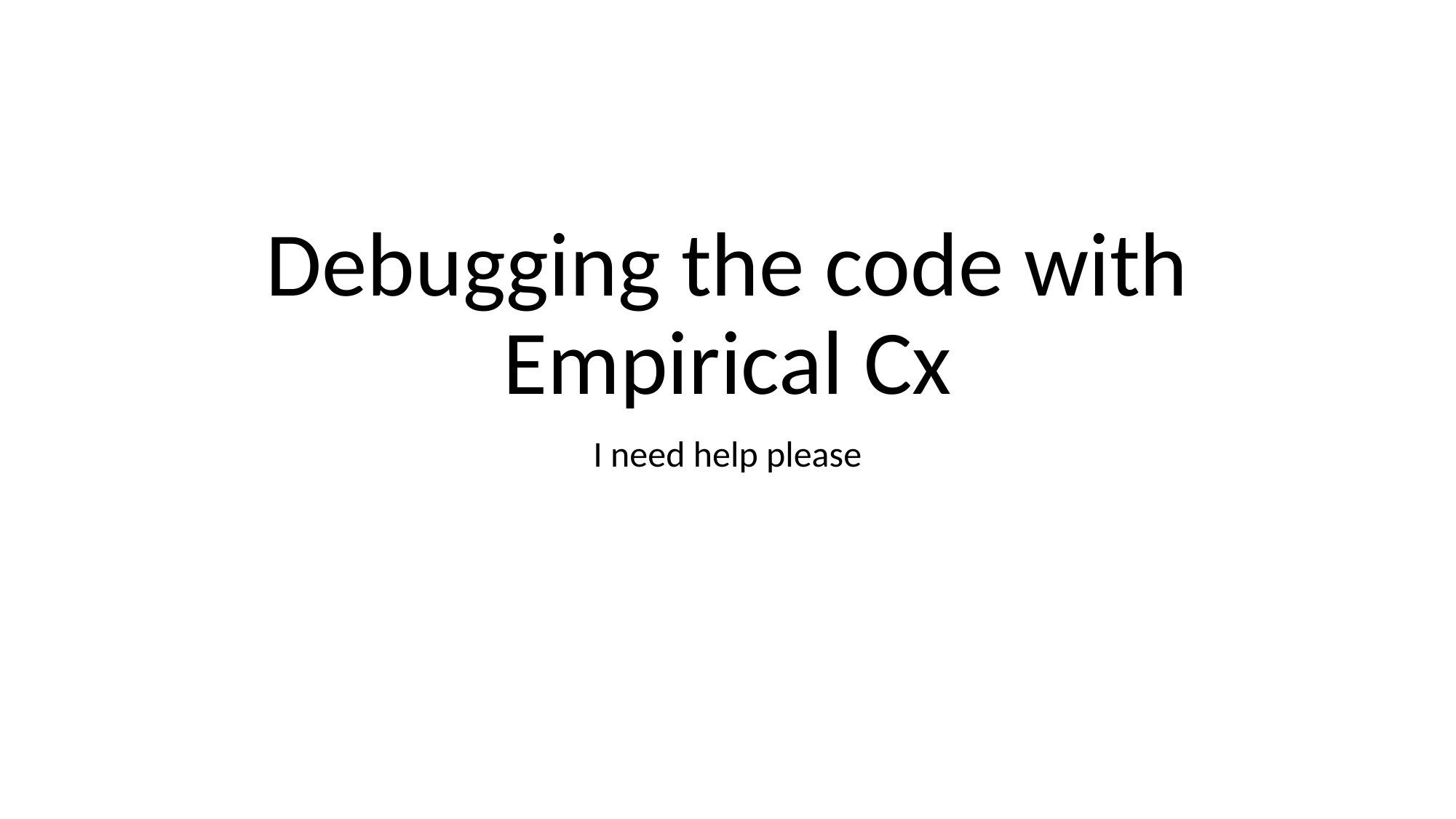

# Debugging the code with Empirical Cx
I need help please